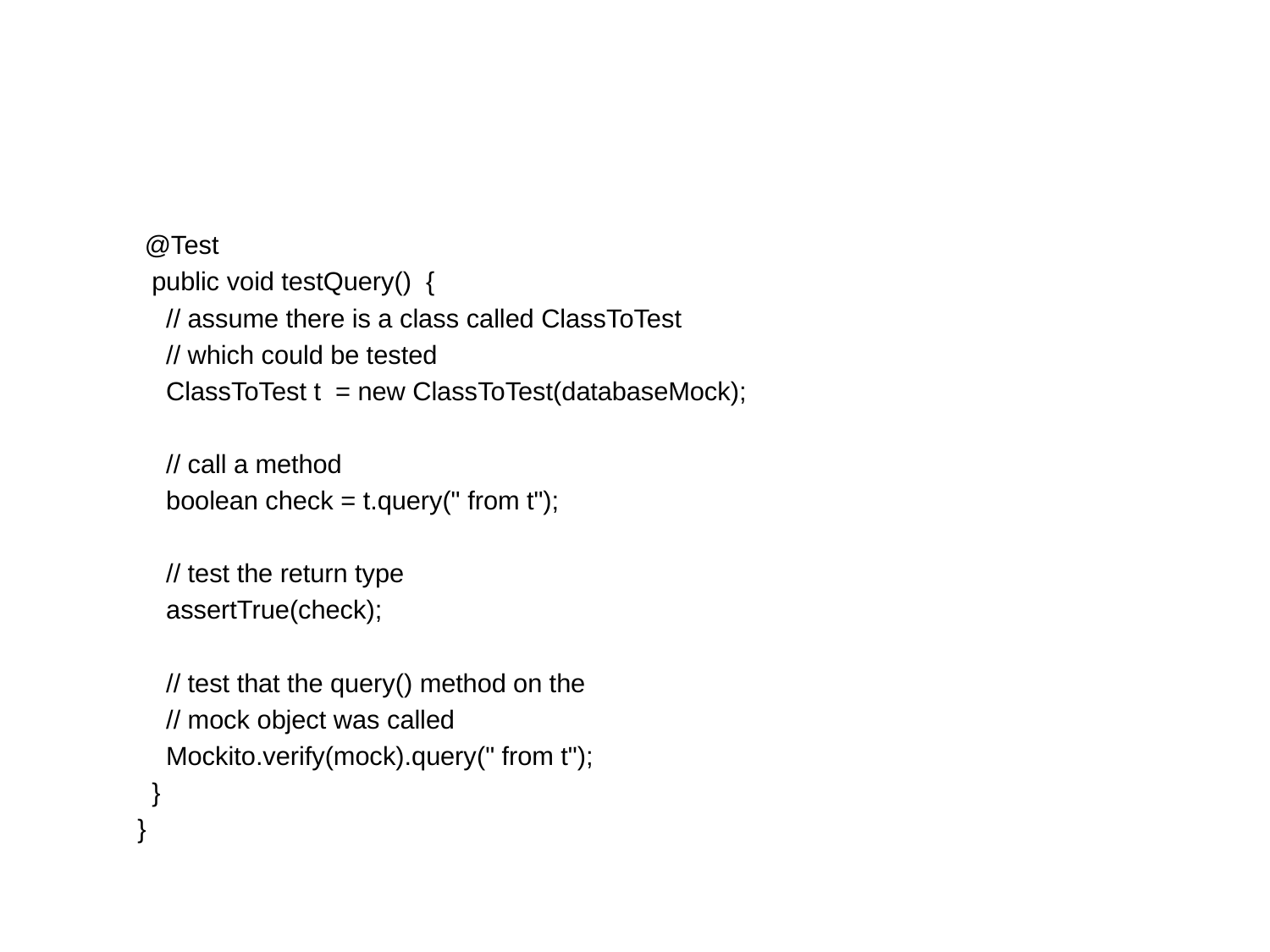

#
 @Test
  public void testQuery()  {
    // assume there is a class called ClassToTest
    // which could be tested
    ClassToTest t  = new ClassToTest(databaseMock);

    // call a method
    boolean check = t.query(" from t");

    // test the return type
    assertTrue(check);

    // test that the query() method on the
    // mock object was called
    Mockito.verify(mock).query(" from t");
  }
}